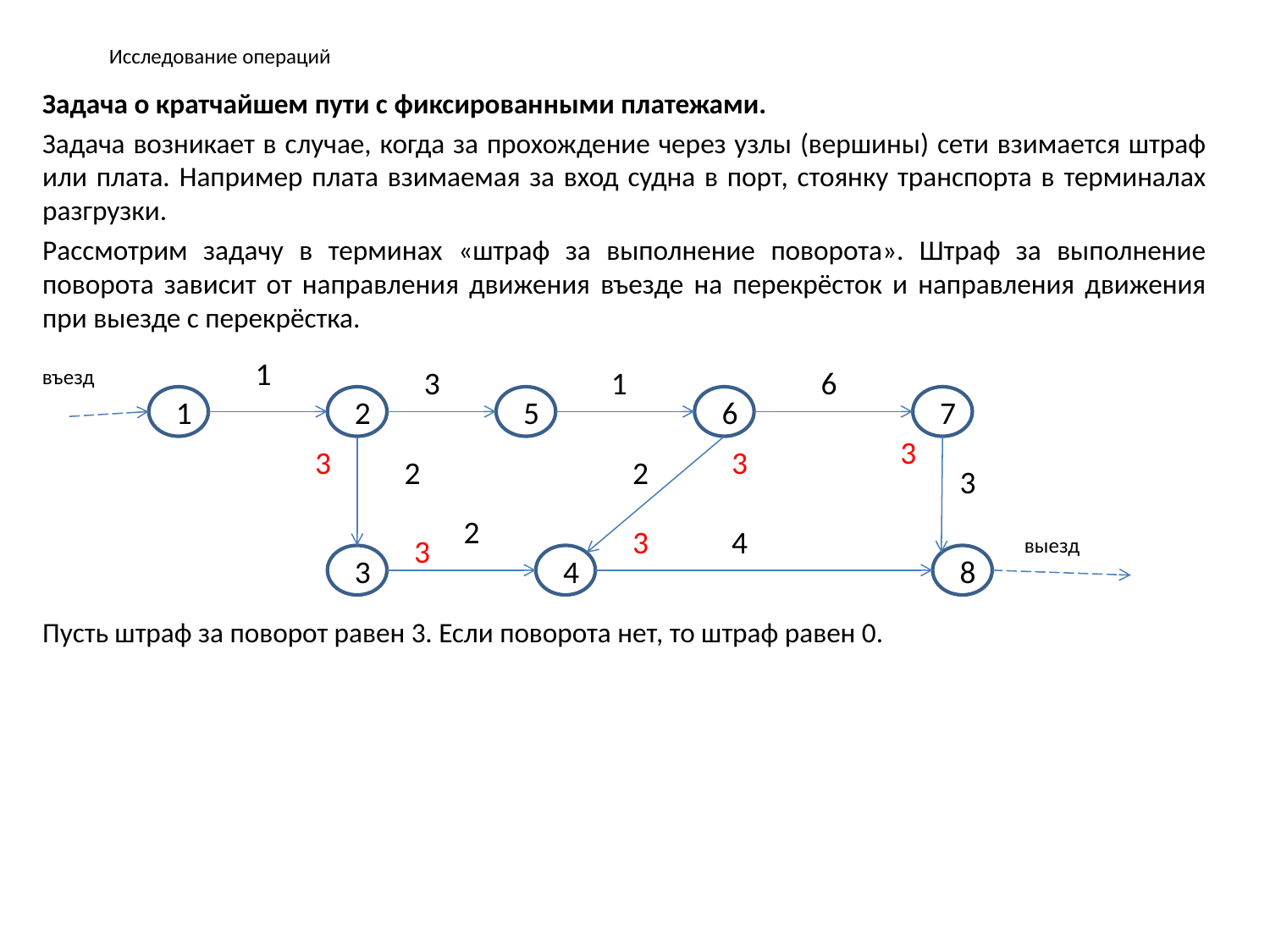

# Исследование операций
Задача о кратчайшем пути с фиксированными платежами.
Задача возникает в случае, когда за прохождение через узлы (вершины) сети взимается штраф или плата. Например плата взимаемая за вход судна в порт, стоянку транспорта в терминалах разгрузки.
Рассмотрим задачу в терминах «штраф за выполнение поворота». Штраф за выполнение поворота зависит от направления движения въезде на перекрёсток и направления движения при выезде с перекрёстка.

Пусть штраф за поворот равен 3. Если поворота нет, то штраф равен 0.

1
въезд
3
1
6

1

2

5

6

7
3
3
3
2
2
3
2
3
4
3
выезд

3

4

8